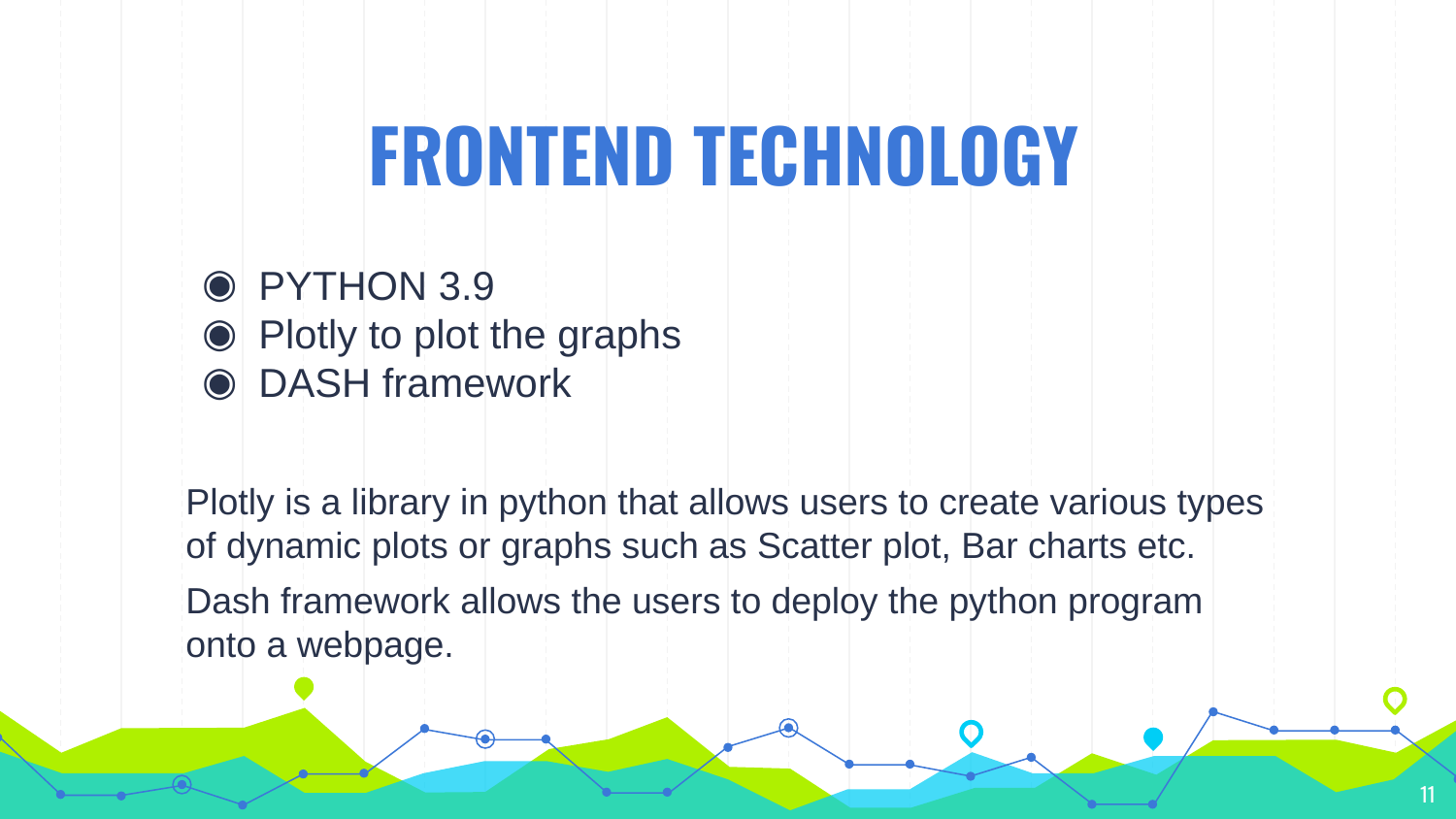

# FRONTEND TECHNOLOGY
PYTHON 3.9
Plotly to plot the graphs
DASH framework

Plotly is a library in python that allows users to create various types of dynamic plots or graphs such as Scatter plot, Bar charts etc.
Dash framework allows the users to deploy the python program onto a webpage.

11